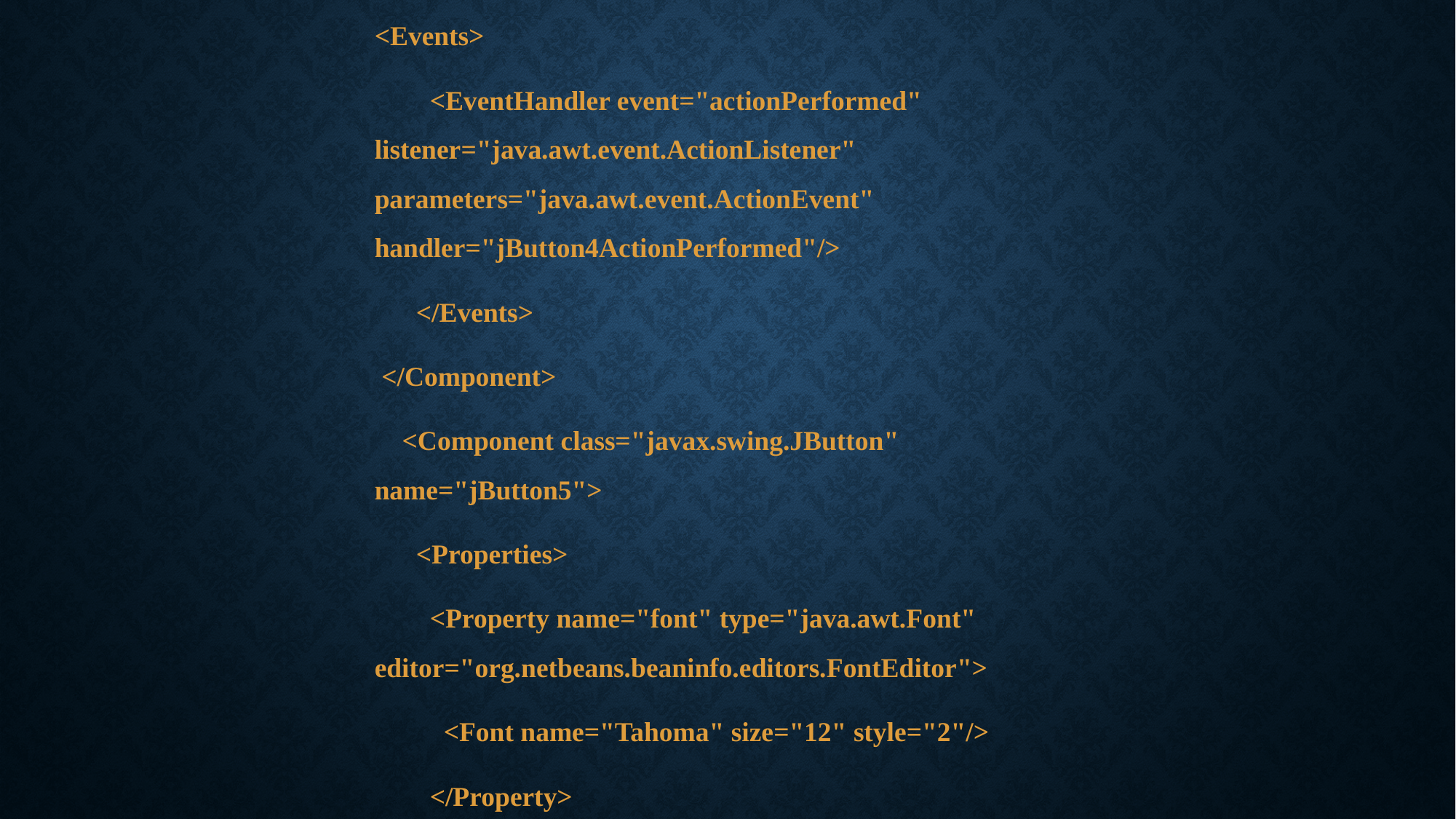

<Events>
        <EventHandler event="actionPerformed" listener="java.awt.event.ActionListener" parameters="java.awt.event.ActionEvent" handler="jButton4ActionPerformed"/>
      </Events>
 </Component>
    <Component class="javax.swing.JButton" name="jButton5">
      <Properties>
        <Property name="font" type="java.awt.Font" editor="org.netbeans.beaninfo.editors.FontEditor">
          <Font name="Tahoma" size="12" style="2"/>
        </Property>